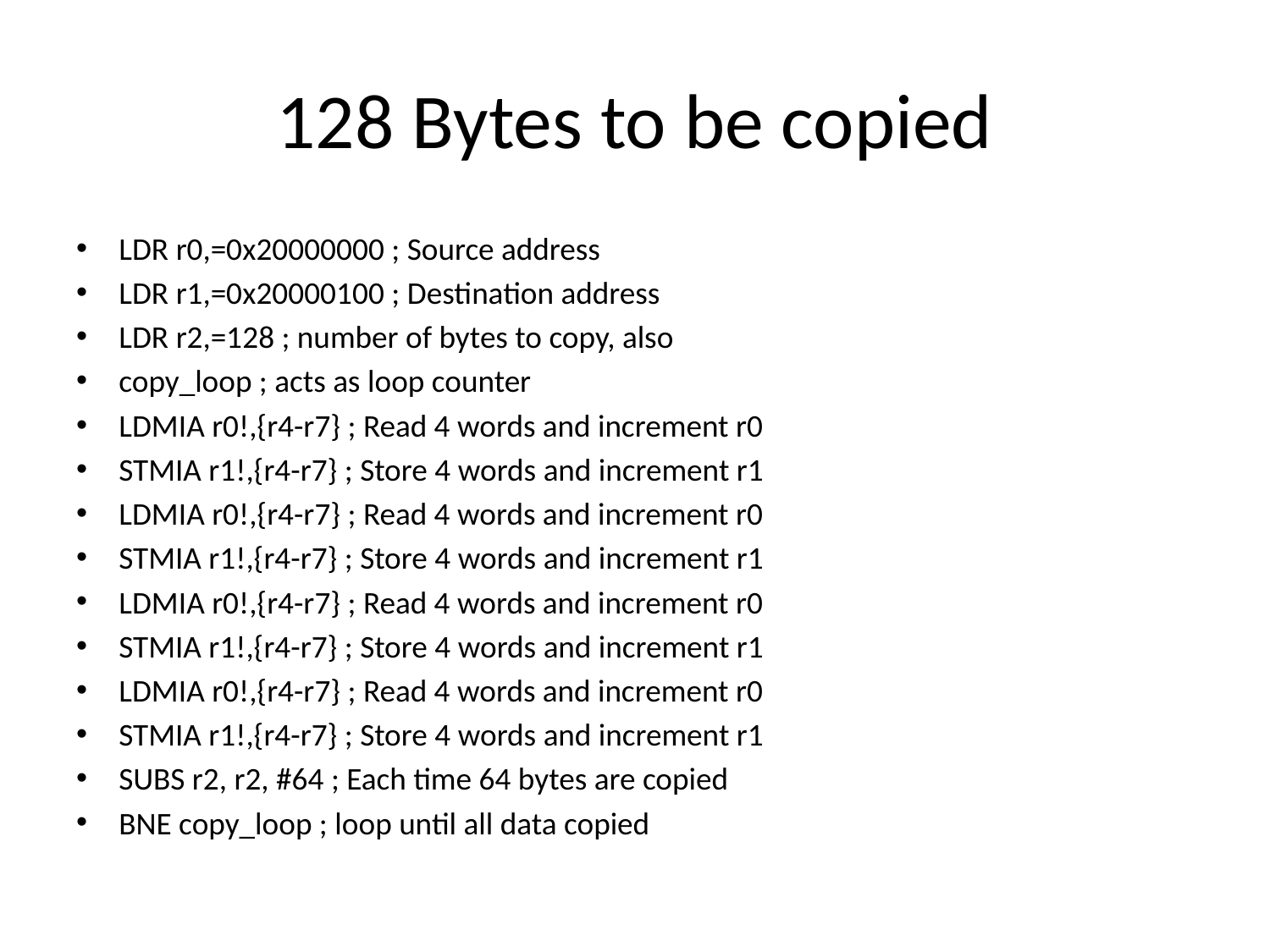

# 128 Bytes to be copied
LDR r0,=0x20000000 ; Source address
LDR r1,=0x20000100 ; Destination address
LDR r2,=128 ; number of bytes to copy, also
copy_loop ; acts as loop counter
LDMIA r0!,{r4-r7} ; Read 4 words and increment r0
STMIA r1!,{r4-r7} ; Store 4 words and increment r1
LDMIA r0!,{r4-r7} ; Read 4 words and increment r0
STMIA r1!,{r4-r7} ; Store 4 words and increment r1
LDMIA r0!,{r4-r7} ; Read 4 words and increment r0
STMIA r1!,{r4-r7} ; Store 4 words and increment r1
LDMIA r0!,{r4-r7} ; Read 4 words and increment r0
STMIA r1!,{r4-r7} ; Store 4 words and increment r1
SUBS r2, r2, #64 ; Each time 64 bytes are copied
BNE copy_loop ; loop until all data copied